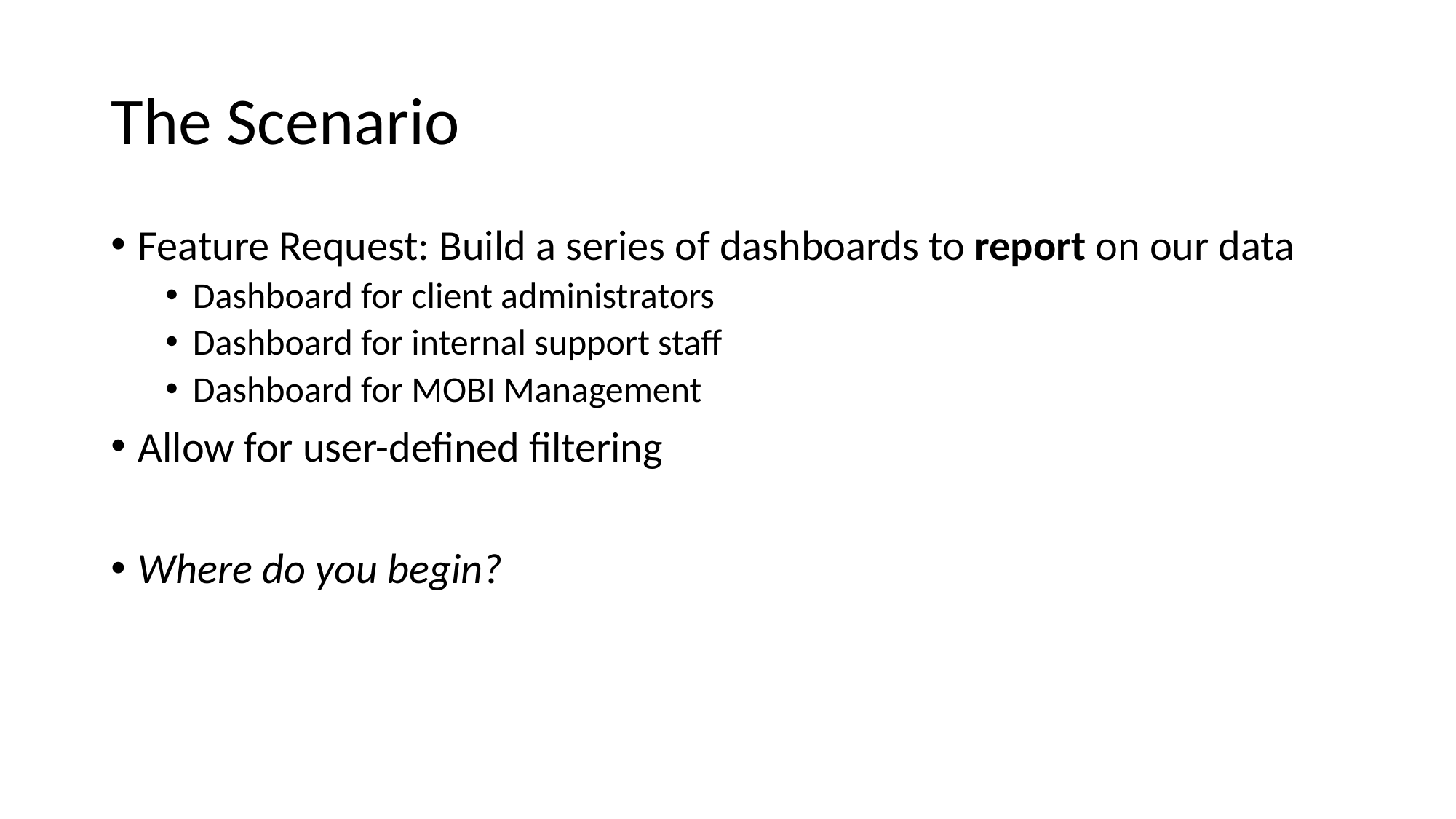

# The Scenario
Feature Request: Build a series of dashboards to report on our data
Dashboard for client administrators
Dashboard for internal support staff
Dashboard for MOBI Management
Allow for user-defined filtering

Where do you begin?